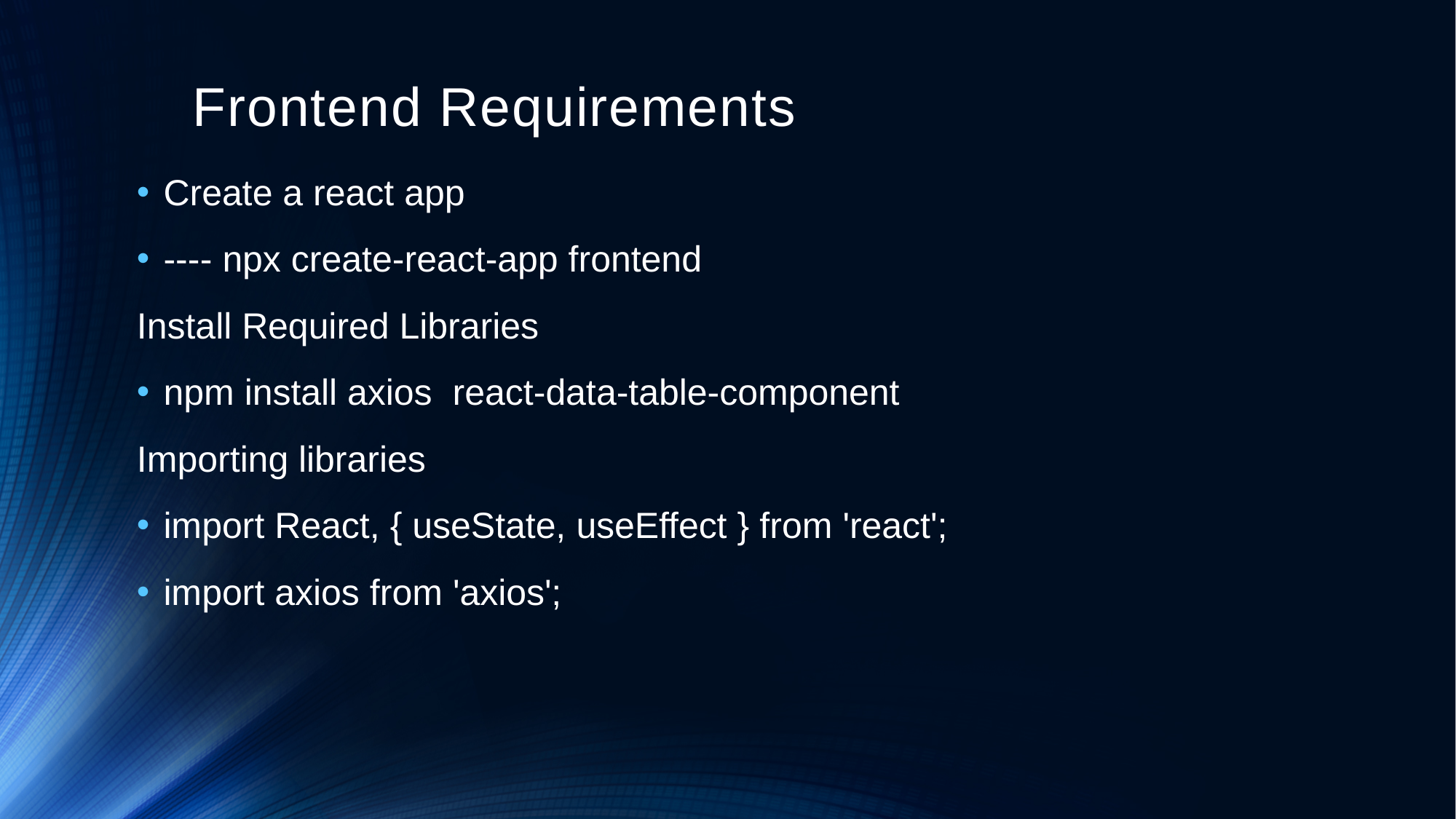

# Frontend Requirements
Create a react app
---- npx create-react-app frontend
Install Required Libraries
npm install axios  react-data-table-component
Importing libraries
import React, { useState, useEffect } from 'react';
import axios from 'axios';